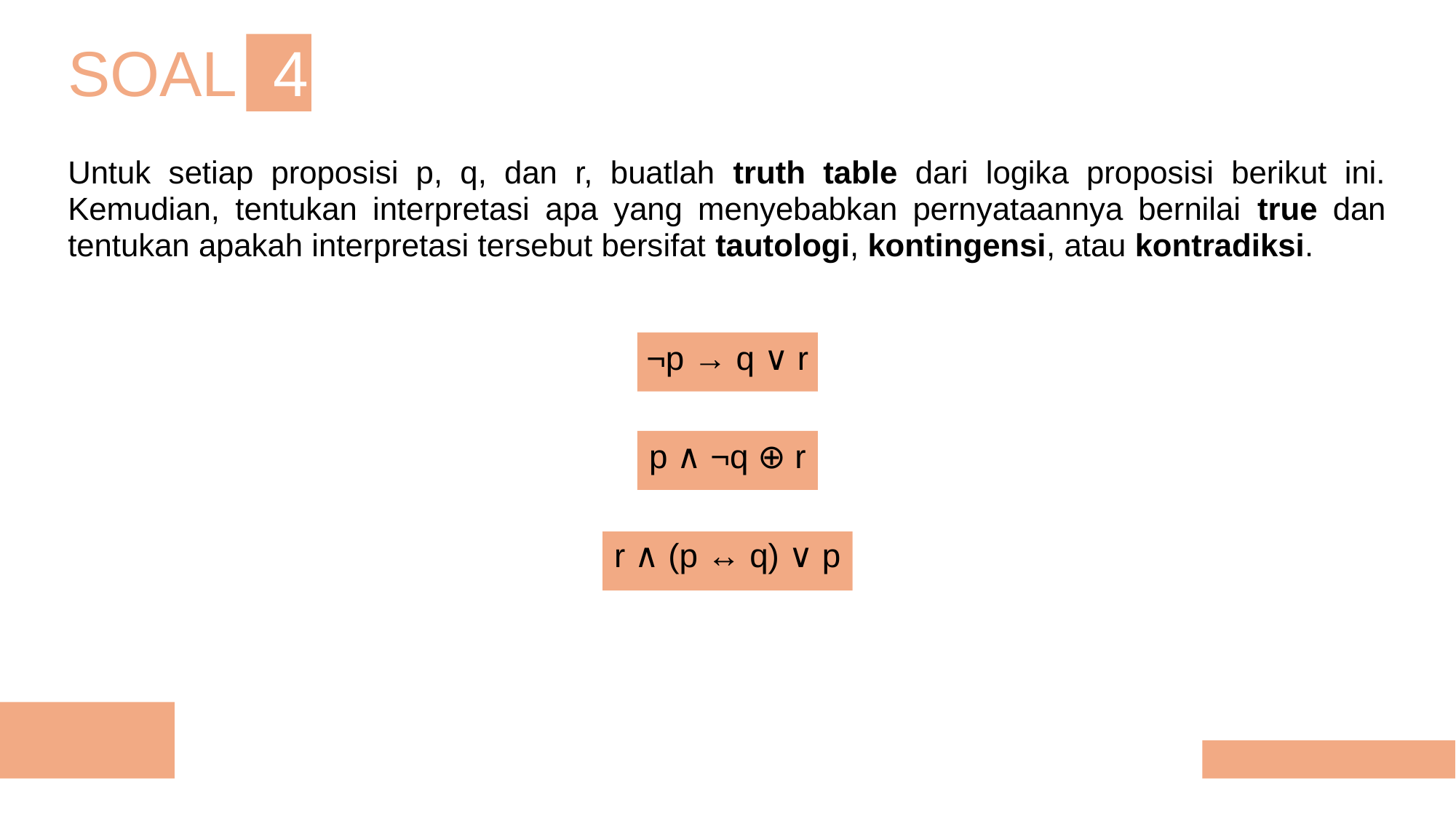

# SOAL  4

Untuk setiap proposisi p, q, dan r, buatlah truth table dari logika proposisi berikut ini. Kemudian, tentukan interpretasi apa yang menyebabkan pernyataannya bernilai true dan tentukan apakah interpretasi tersebut bersifat tautologi, kontingensi, atau kontradiksi.

¬p → q ∨ r

p ∧ ¬q ⊕ r
r ∧ (p ↔ q) ∨ p